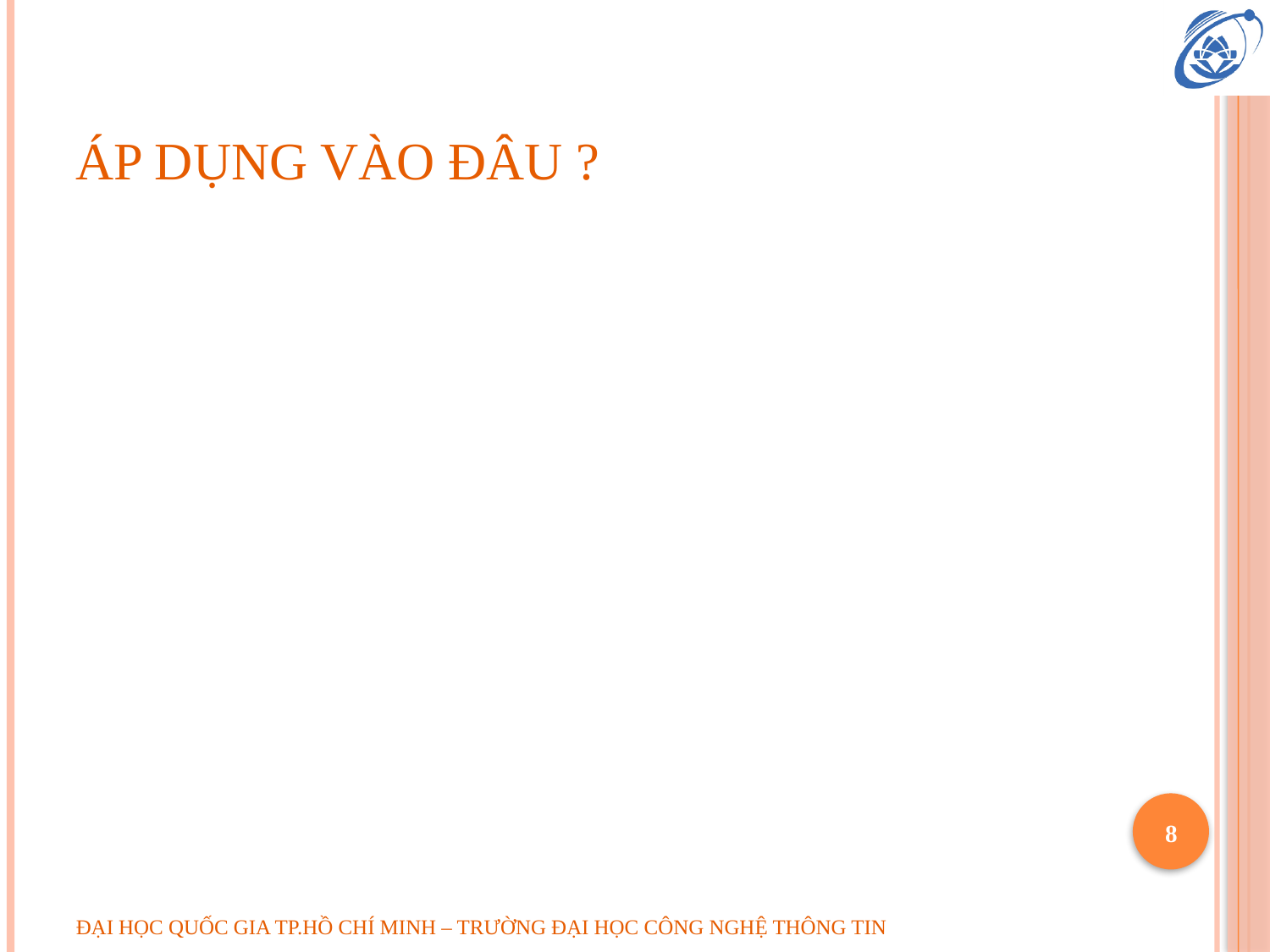

# áp dụng vào đâu ?

8
ĐẠI HỌC QUỐC GIA TP.HỒ CHÍ MINH – TRƯỜNG ĐẠI HỌC CÔNG NGHỆ THÔNG TIN